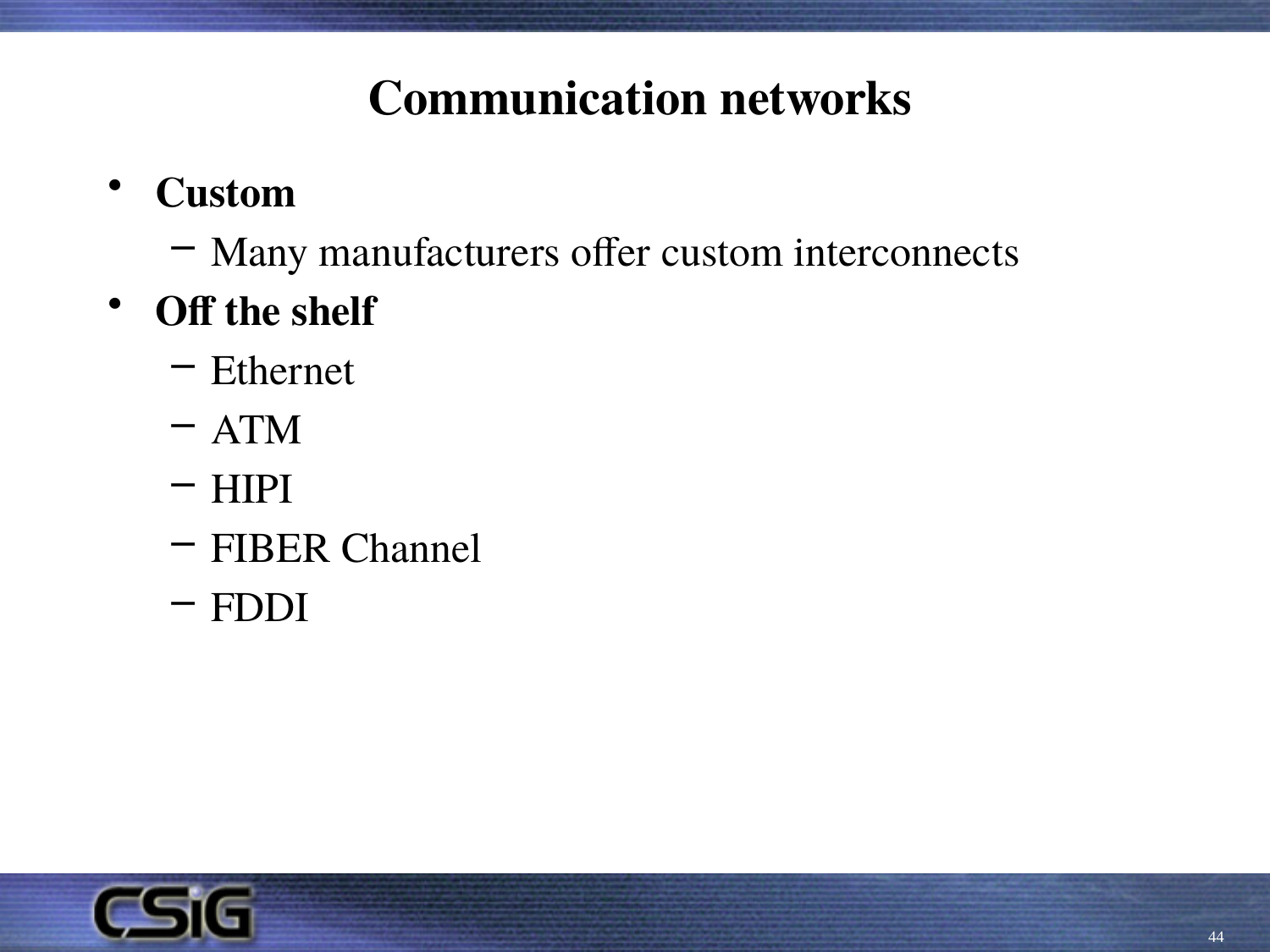

# Communication networks
Custom
Many manufacturers offer custom interconnects
Off the shelf
Ethernet
ATM
HIPI
FIBER Channel
FDDI